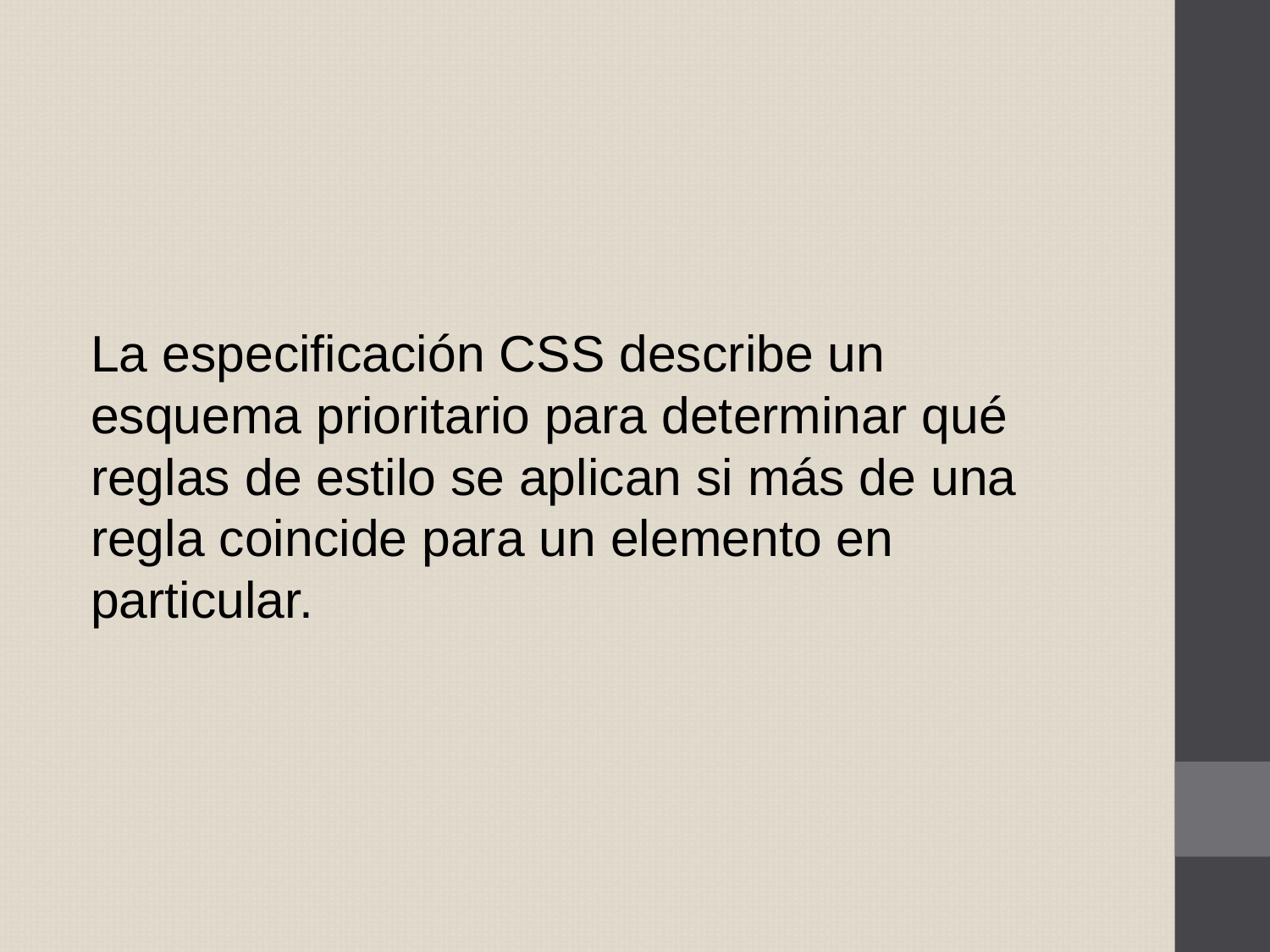

La especificación CSS describe un esquema prioritario para determinar qué reglas de estilo se aplican si más de una regla coincide para un elemento en particular.